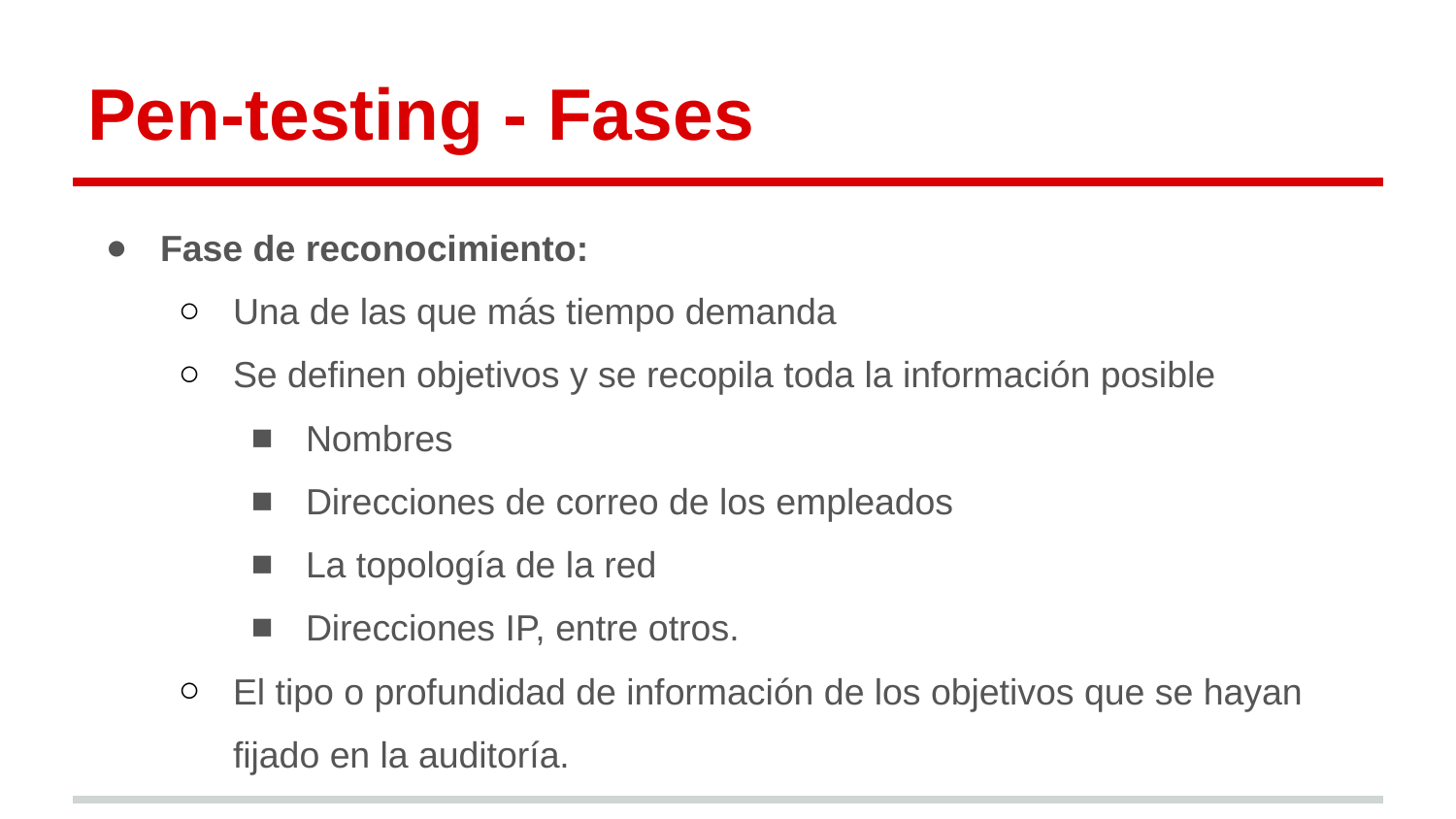

# Pen-testing - Fases
Fase de reconocimiento:
Una de las que más tiempo demanda
Se definen objetivos y se recopila toda la información posible
Nombres
Direcciones de correo de los empleados
La topología de la red
Direcciones IP, entre otros.
El tipo o profundidad de información de los objetivos que se hayan fijado en la auditoría.